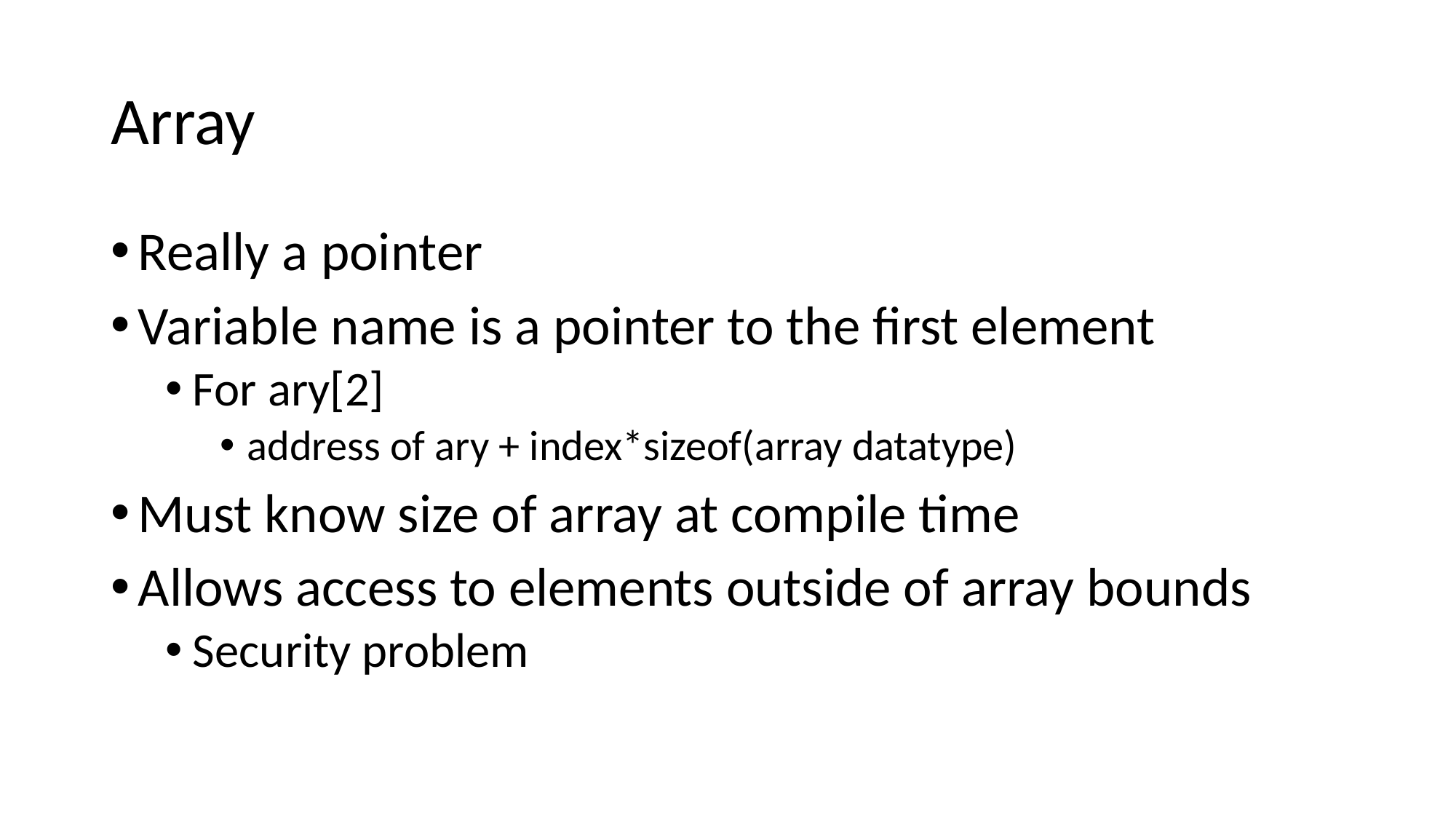

# Array
Really a pointer
Variable name is a pointer to the first element
For ary[2]
address of ary + index*sizeof(array datatype)
Must know size of array at compile time
Allows access to elements outside of array bounds
Security problem